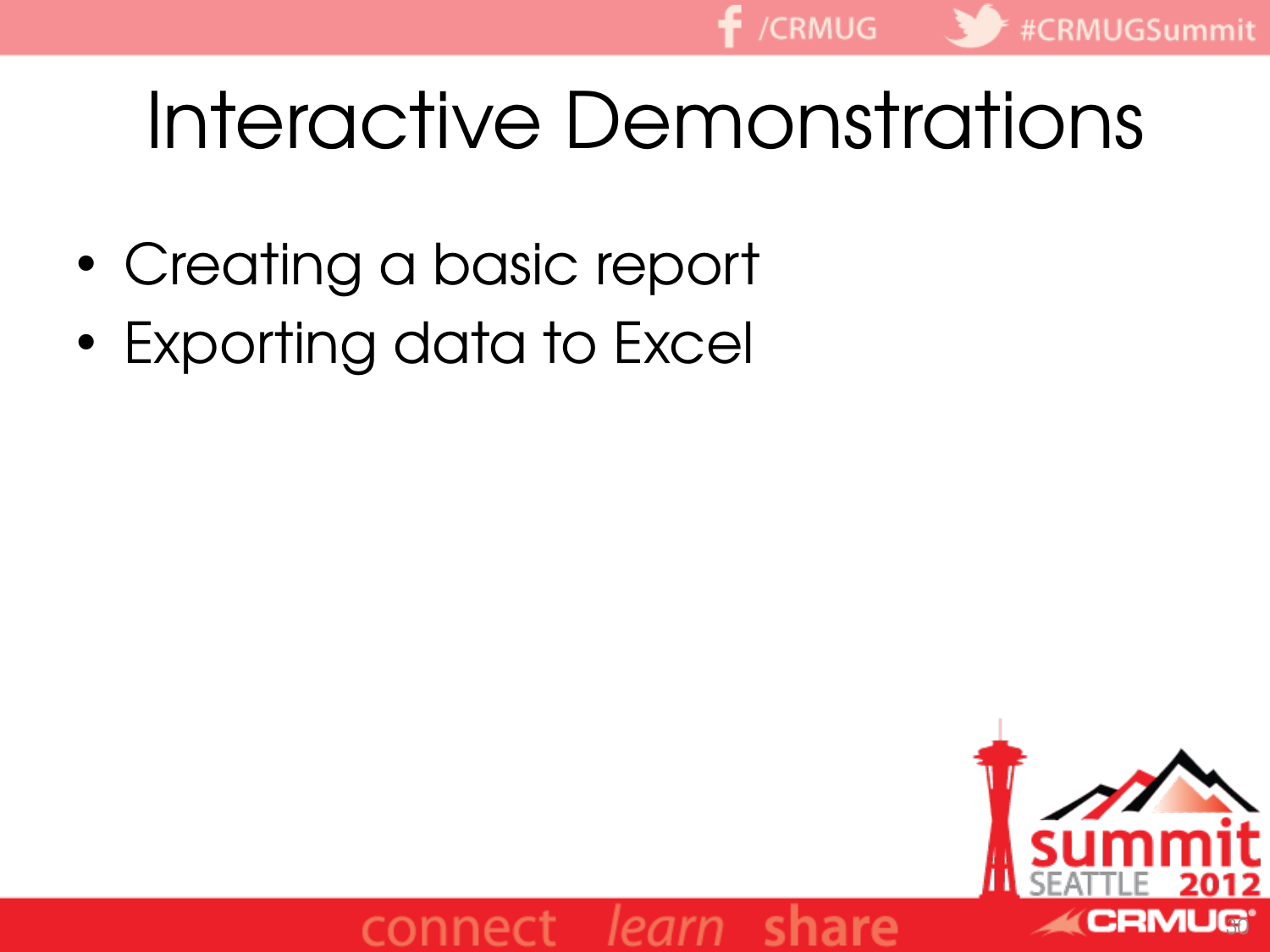

# Interactive Demonstrations
Creating a basic report
Exporting data to Excel

30